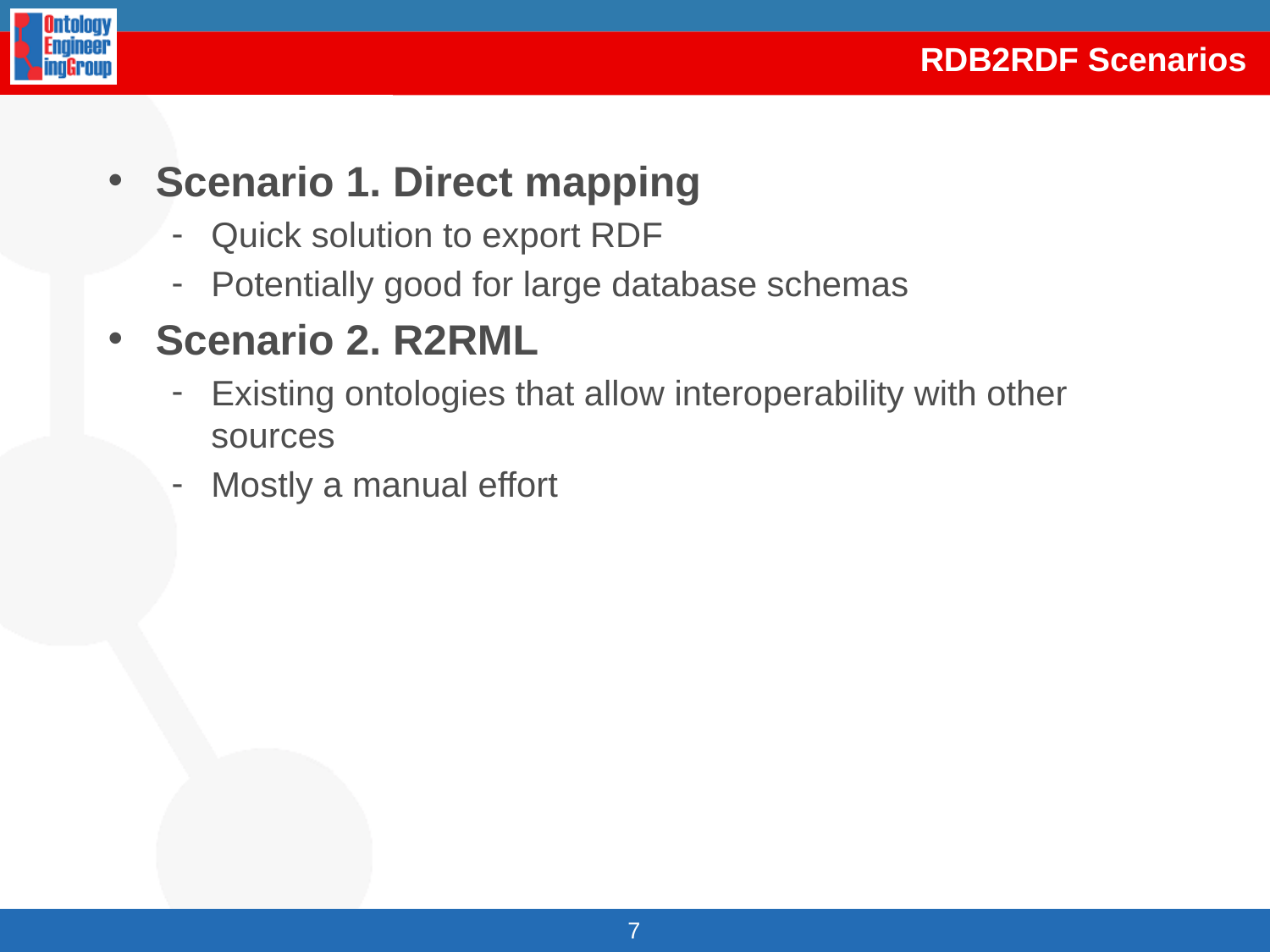

# RDB2RDF Scenarios
Scenario 1. Direct mapping
Quick solution to export RDF
Potentially good for large database schemas
Scenario 2. R2RML
Existing ontologies that allow interoperability with other sources
Mostly a manual effort
7